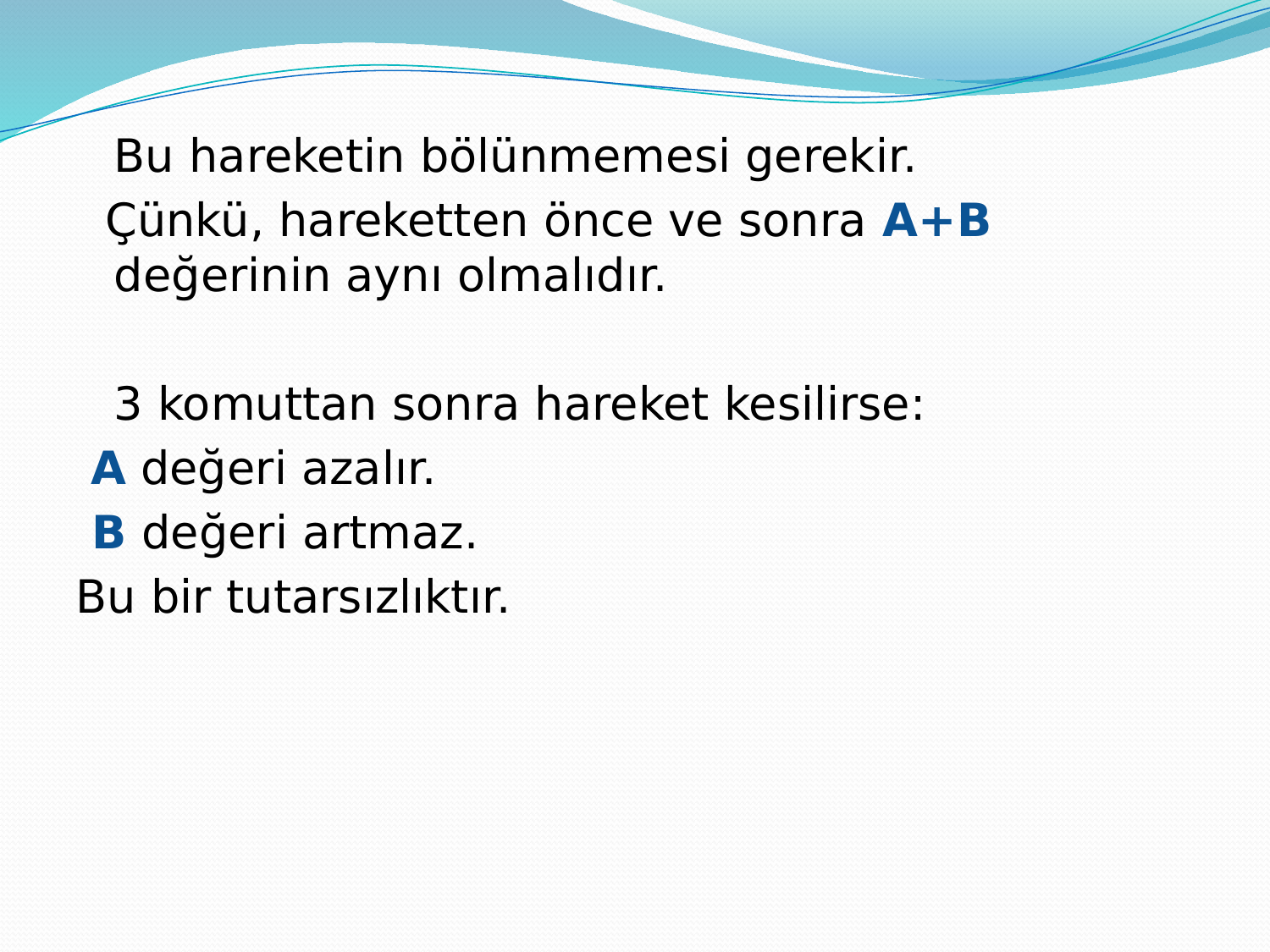

Bu hareketin bölünmemesi gerekir.
  Çünkü, hareketten önce ve sonra A+B değerinin aynı olmalıdır.

	3 komuttan sonra hareket kesilirse:
 A değeri azalır.
 B değeri artmaz.
Bu bir tutarsızlıktır.